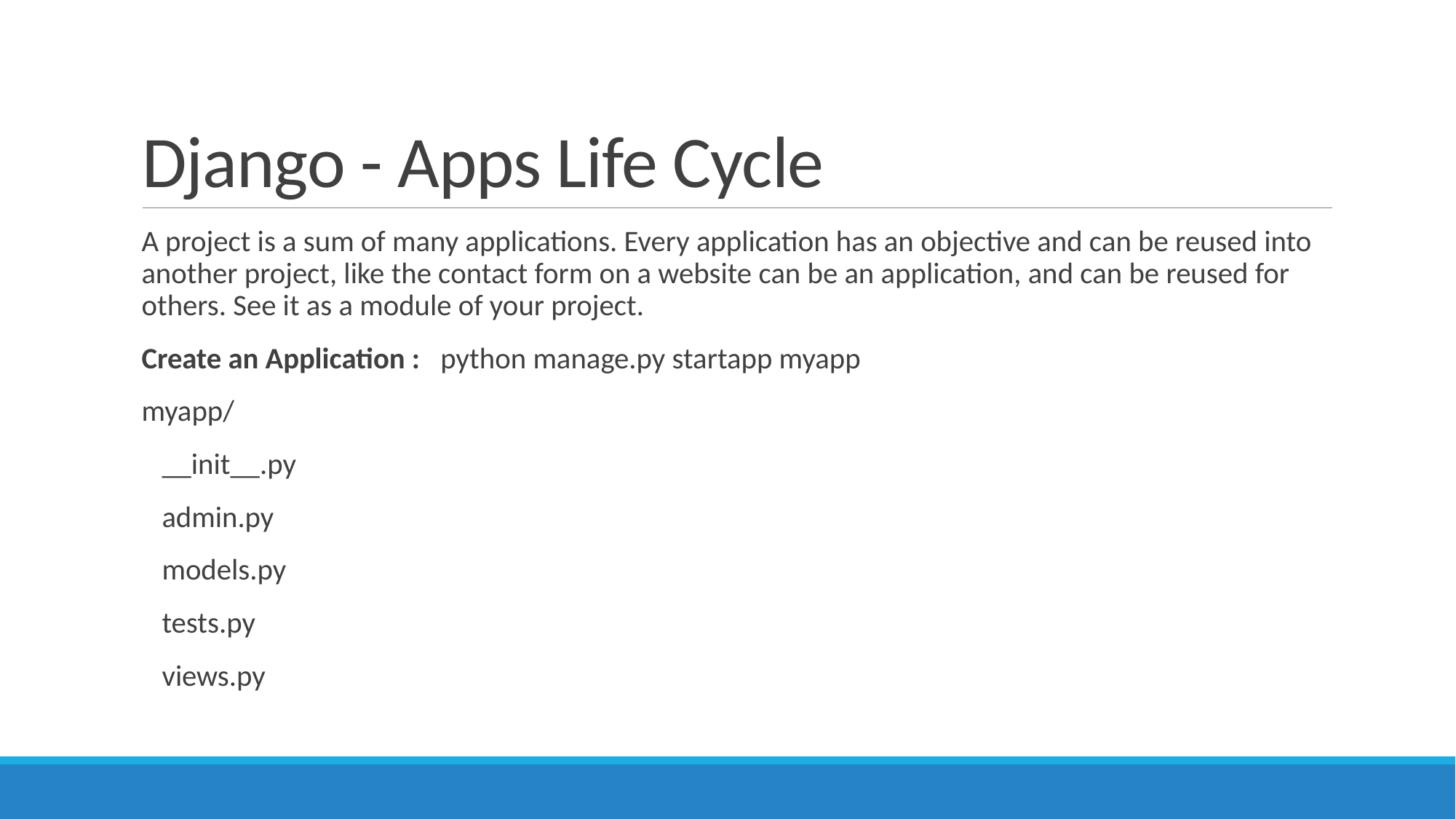

# Django - Apps Life Cycle
A project is a sum of many applications. Every application has an objective and can be reused into another project, like the contact form on a website can be an application, and can be reused for others. See it as a module of your project.
Create an Application :   python manage.py startapp myapp
myapp/
   __init__.py
   admin.py
   models.py
   tests.py
   views.py